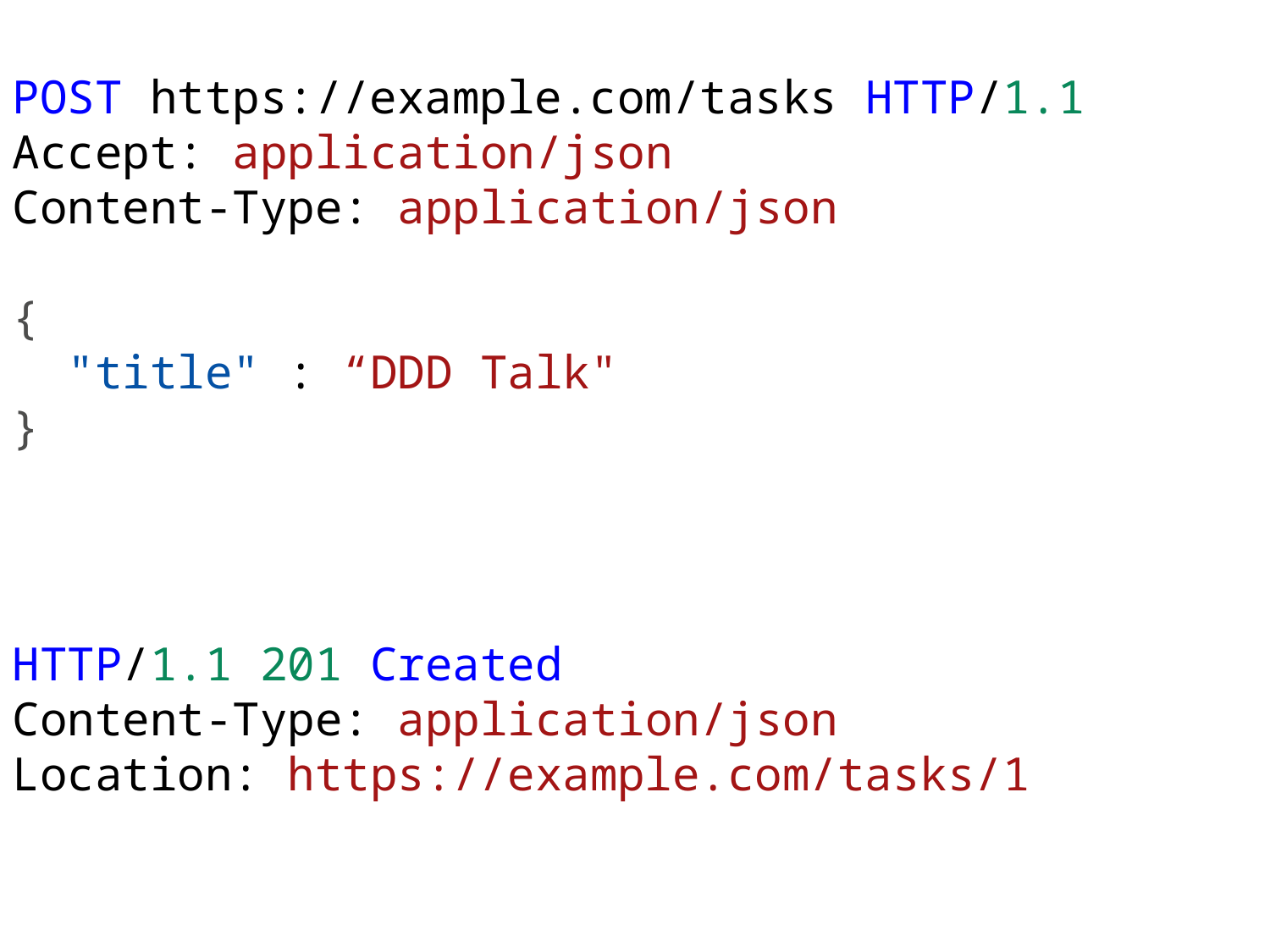

POST https://example.com/tasks HTTP/1.1
Accept: application/json
Content-Type: application/json

{
  "title" : “DDD Talk"
}

HTTP/1.1 201 Created
Content-Type: application/json
Location: https://example.com/tasks/1